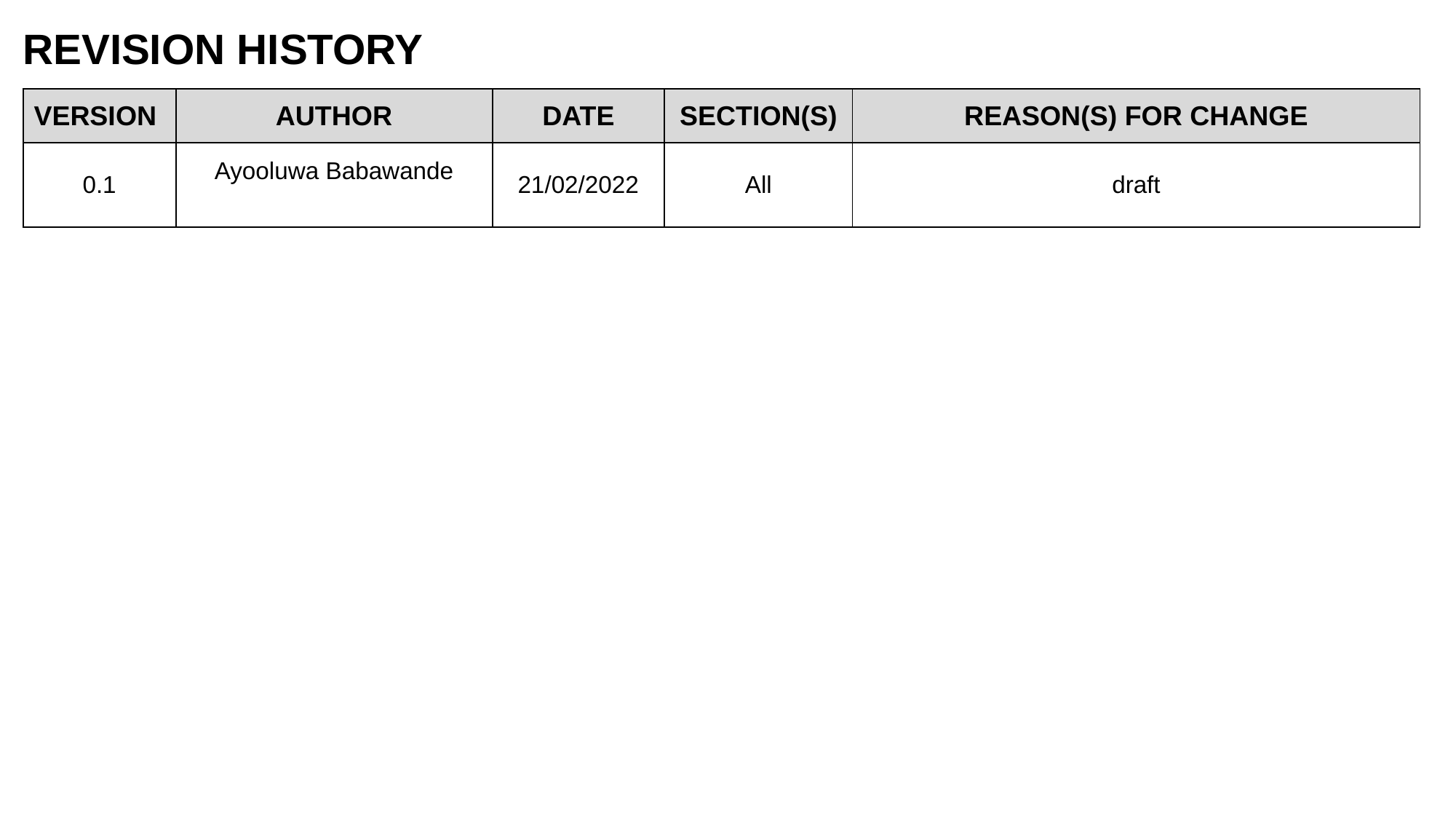

REVISION HISTORY

| VERSION | AUTHOR | DATE | SECTION(S) | REASON(S) FOR CHANGE |
| --- | --- | --- | --- | --- |
| 0.1 | Ayooluwa Babawande | 21/02/2022 | All | draft |